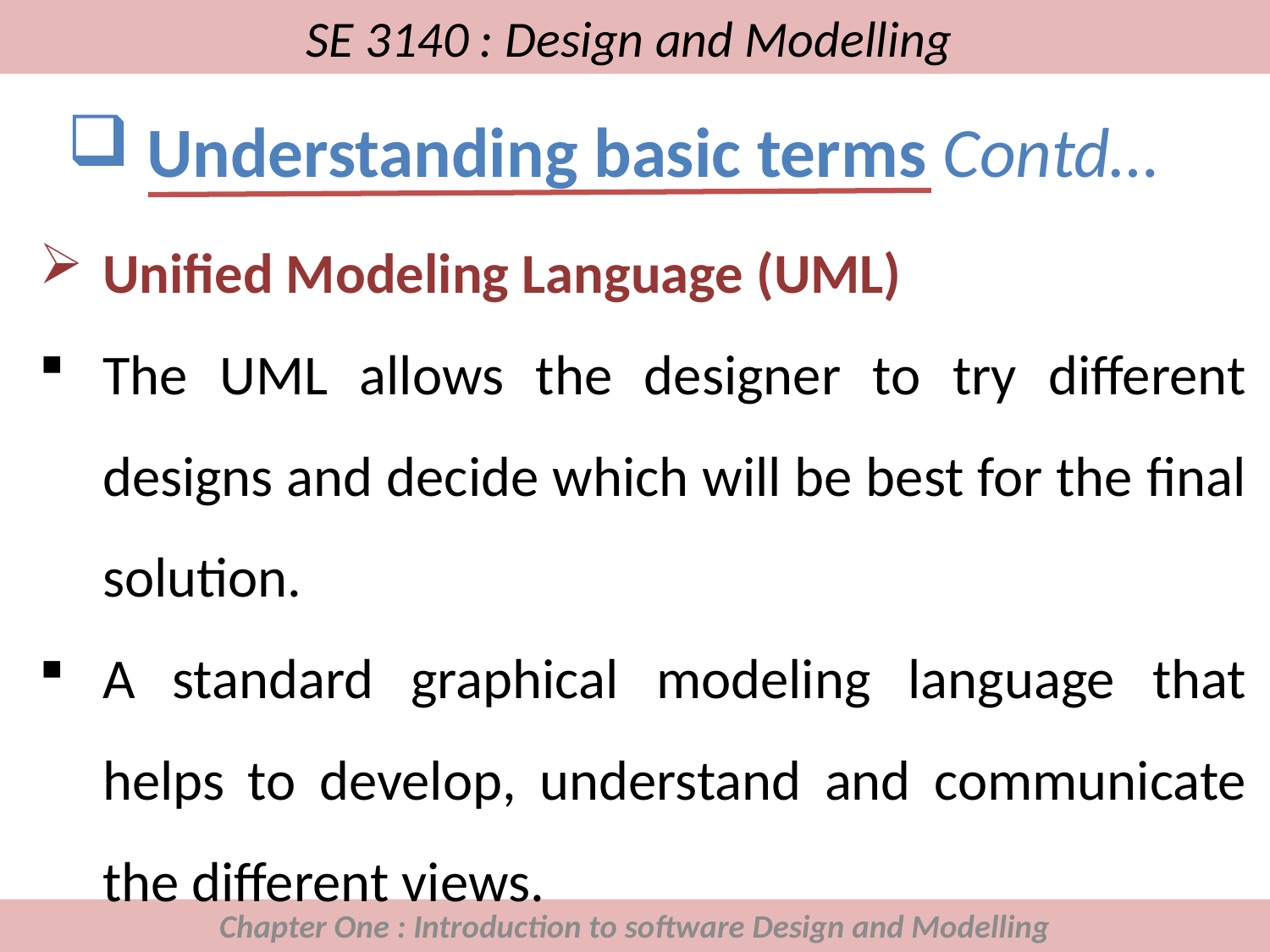

# SE 3140 : Design and Modelling
Understanding basic terms Contd…
Unified Modeling Language (UML)
The UML allows the designer to try different designs and decide which will be best for the final solution.
A standard graphical modeling language that helps to develop, understand and communicate the different views.

Chapter One : Introduction to software Design and Modelling